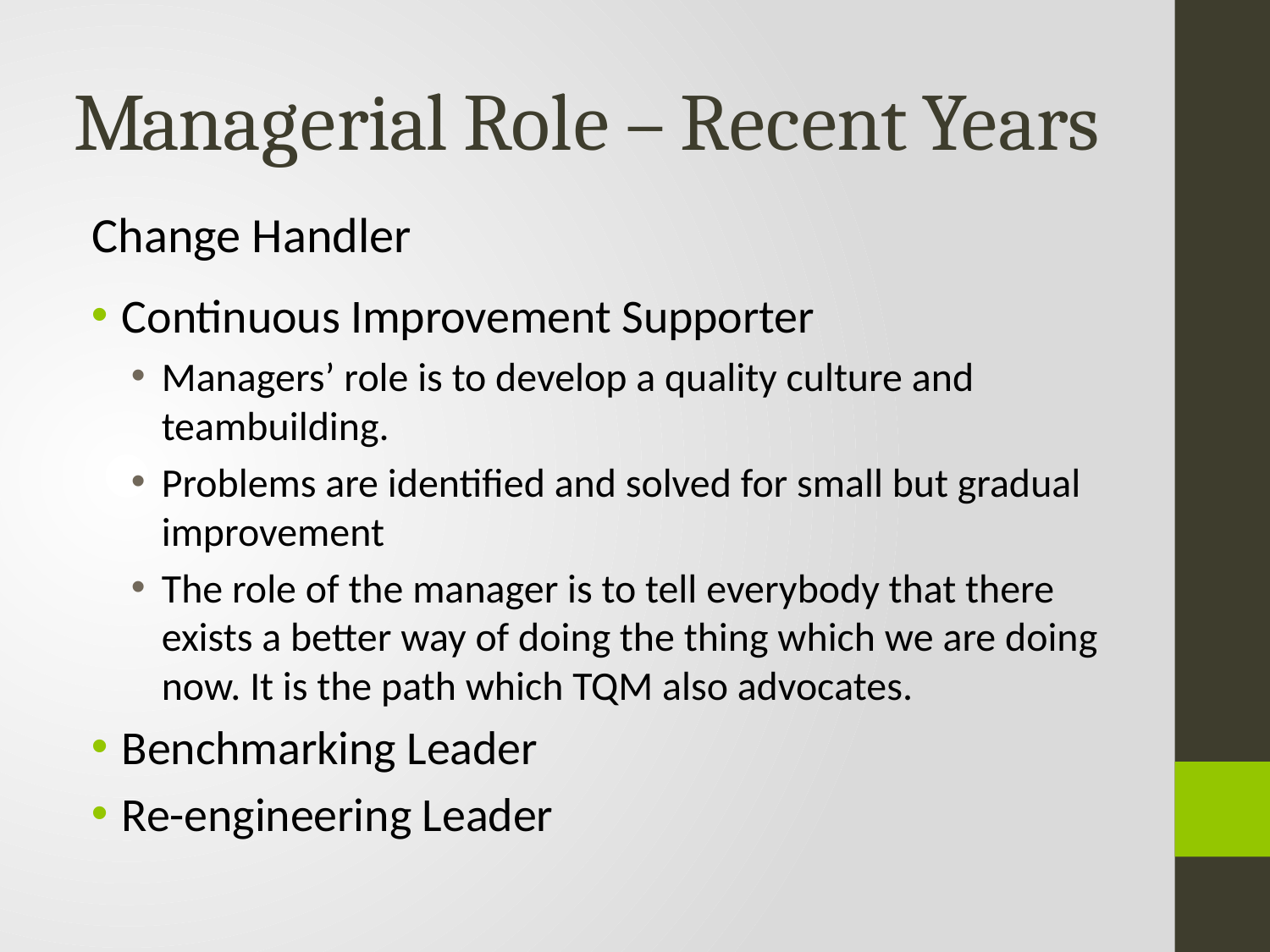

# Managerial Role – Recent Years
Change Handler
Continuous Improvement Supporter
Managers’ role is to develop a quality culture and teambuilding.
Problems are identified and solved for small but gradual improvement
The role of the manager is to tell everybody that there exists a better way of doing the thing which we are doing now. It is the path which TQM also advocates.
Benchmarking Leader
Re-engineering Leader